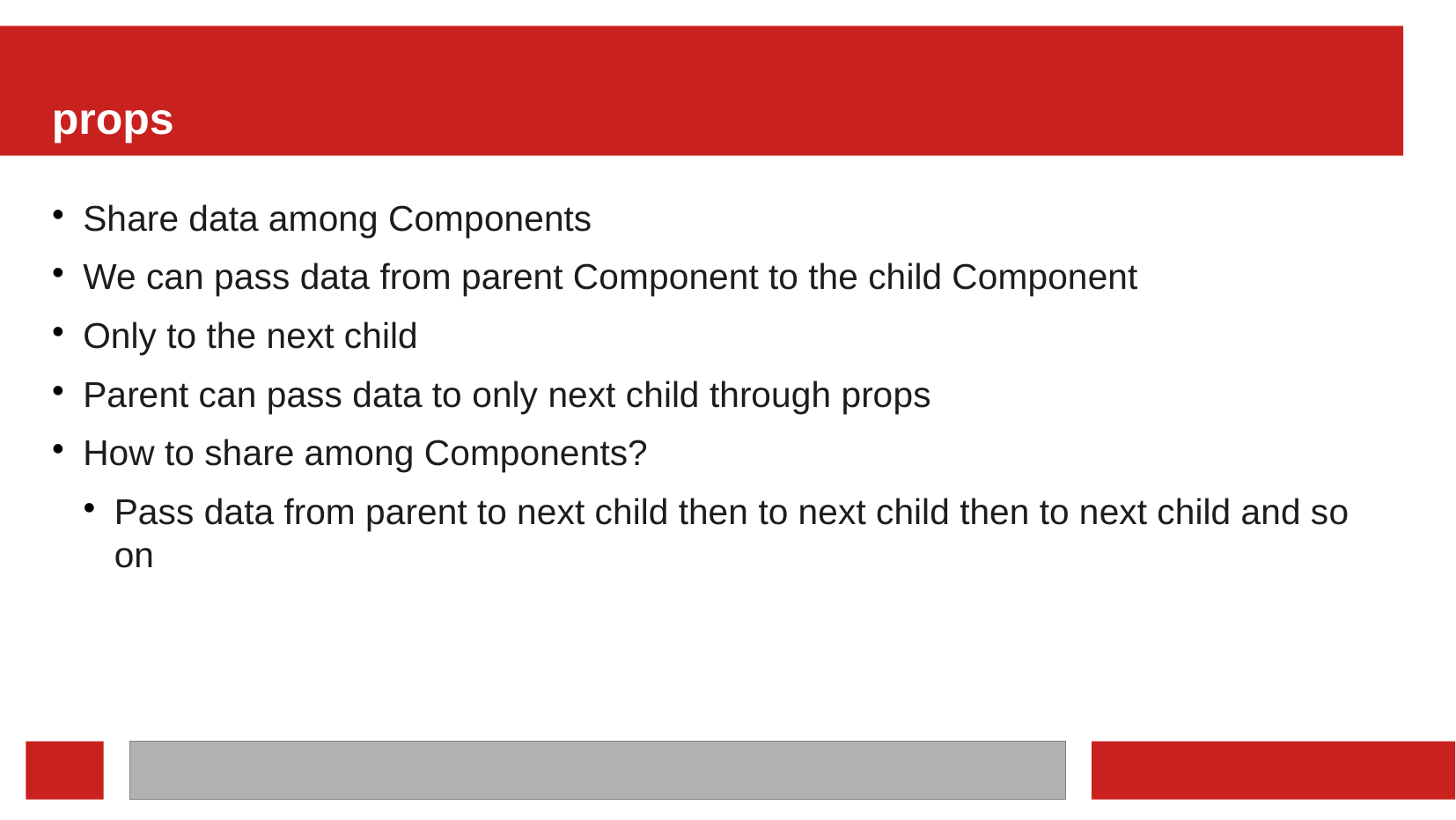

props
Share data among Components
We can pass data from parent Component to the child Component
Only to the next child
Parent can pass data to only next child through props
How to share among Components?
Pass data from parent to next child then to next child then to next child and so on